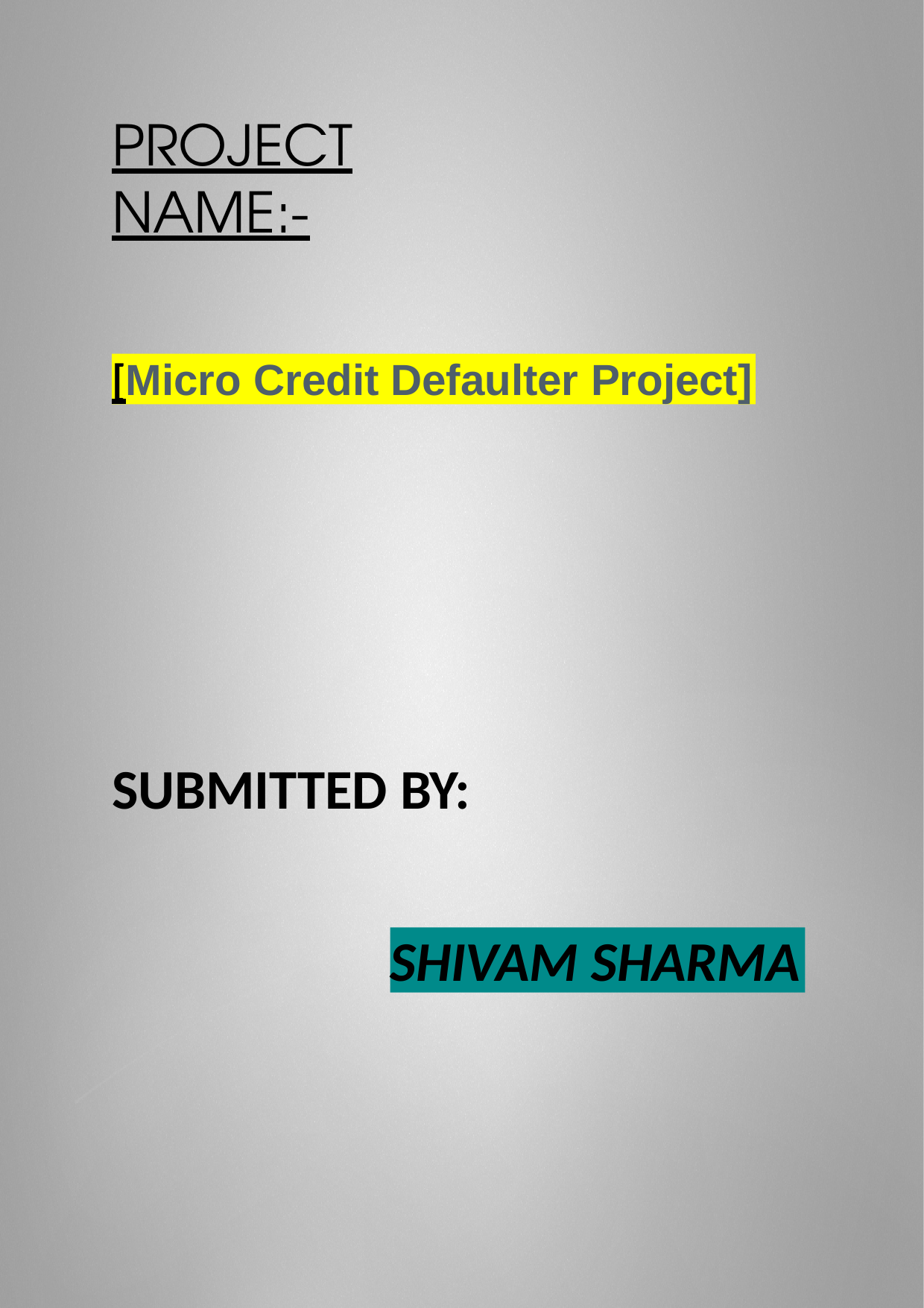

# PROJECT NAME:-
[Micro Credit Defaulter Project]
SUBMITTED BY:
SHIVAM SHARMA